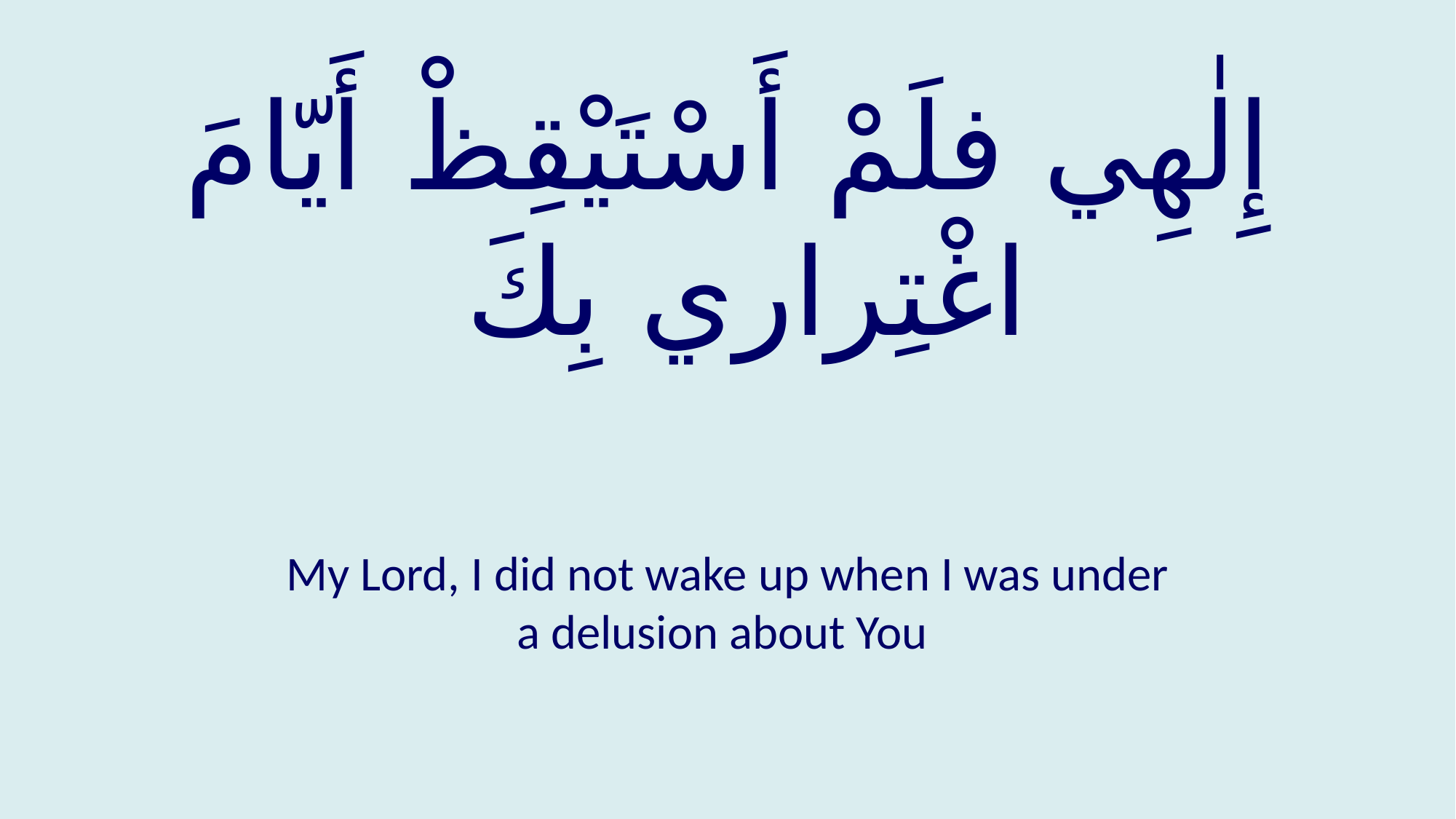

# إِلٰهِي فلَمْ أَسْتَيْقِظْ أَيّامَ اغْتِراري بِكَ
My Lord, I did not wake up when I was under a delusion about You